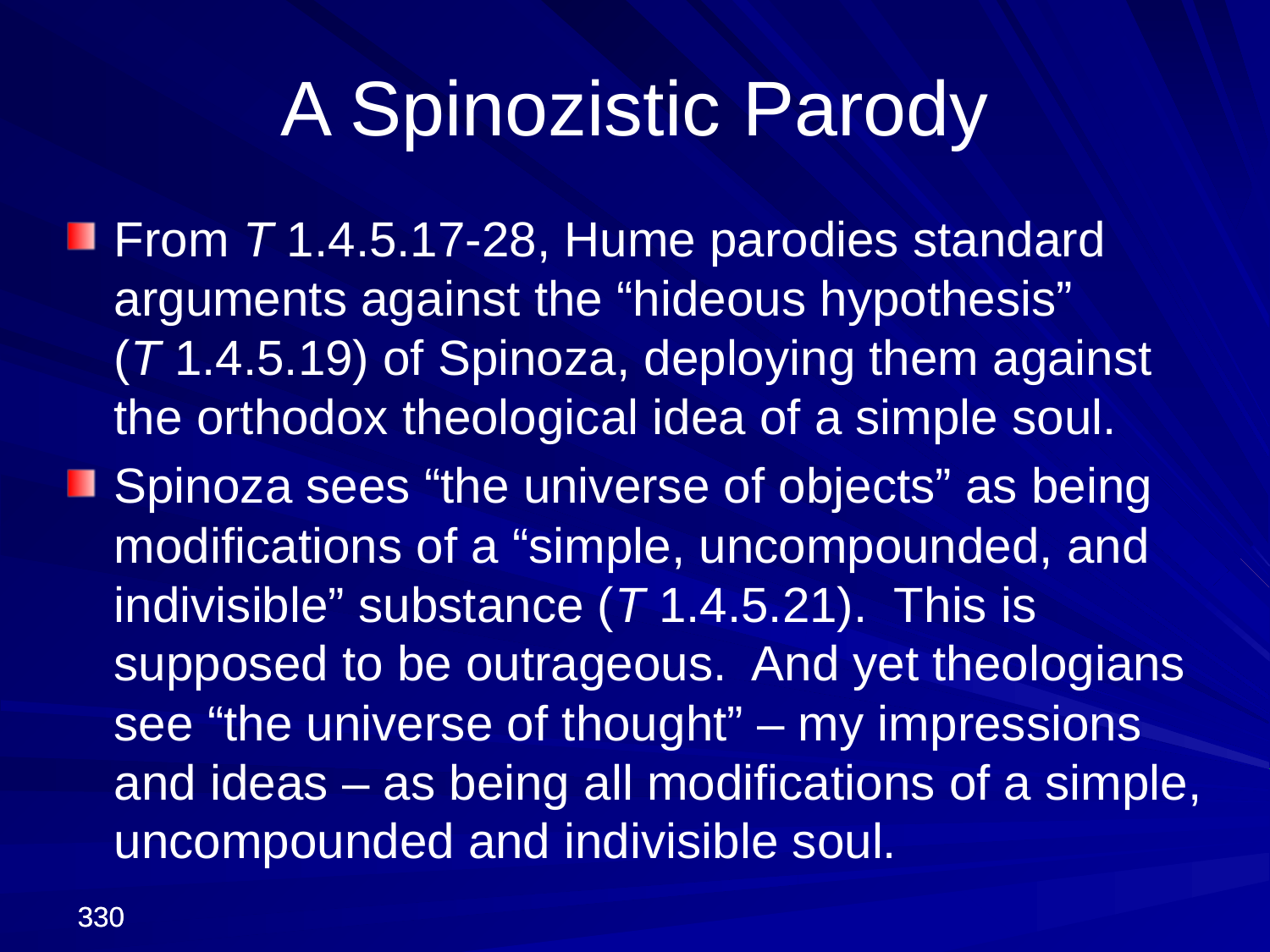

A Spinozistic Parody
From T 1.4.5.17-28, Hume parodies standard arguments against the “hideous hypothesis”
(T 1.4.5.19) of Spinoza, deploying them against the orthodox theological idea of a simple soul.
Spinoza sees “the universe of objects” as being modifications of a “simple, uncompounded, and indivisible” substance (T 1.4.5.21).  This is supposed to be outrageous.  And yet theologians see “the universe of thought” – my impressions and ideas – as being all modifications of a simple, uncompounded and indivisible soul.
330
330